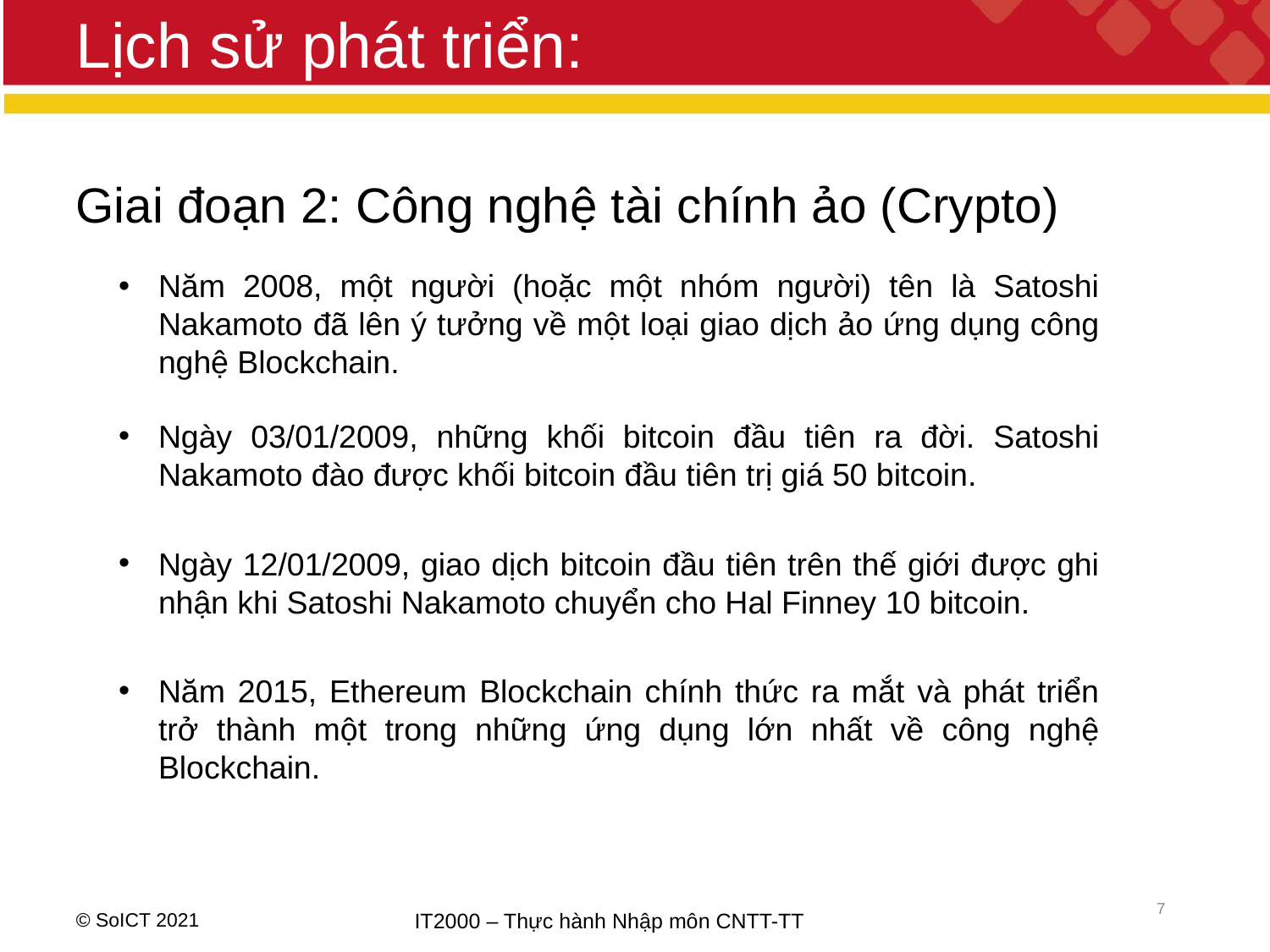

# Lịch sử phát triển:
Giai đoạn 2: Công nghệ tài chính ảo (Crypto)
Năm 2008, một người (hoặc một nhóm người) tên là Satoshi Nakamoto đã lên ý tưởng về một loại giao dịch ảo ứng dụng công nghệ Blockchain.
Ngày 03/01/2009, những khối bitcoin đầu tiên ra đời. Satoshi Nakamoto đào được khối bitcoin đầu tiên trị giá 50 bitcoin.
Ngày 12/01/2009, giao dịch bitcoin đầu tiên trên thế giới được ghi nhận khi Satoshi Nakamoto chuyển cho Hal Finney 10 bitcoin.
Năm 2015, Ethereum Blockchain chính thức ra mắt và phát triển trở thành một trong những ứng dụng lớn nhất về công nghệ Blockchain.
7